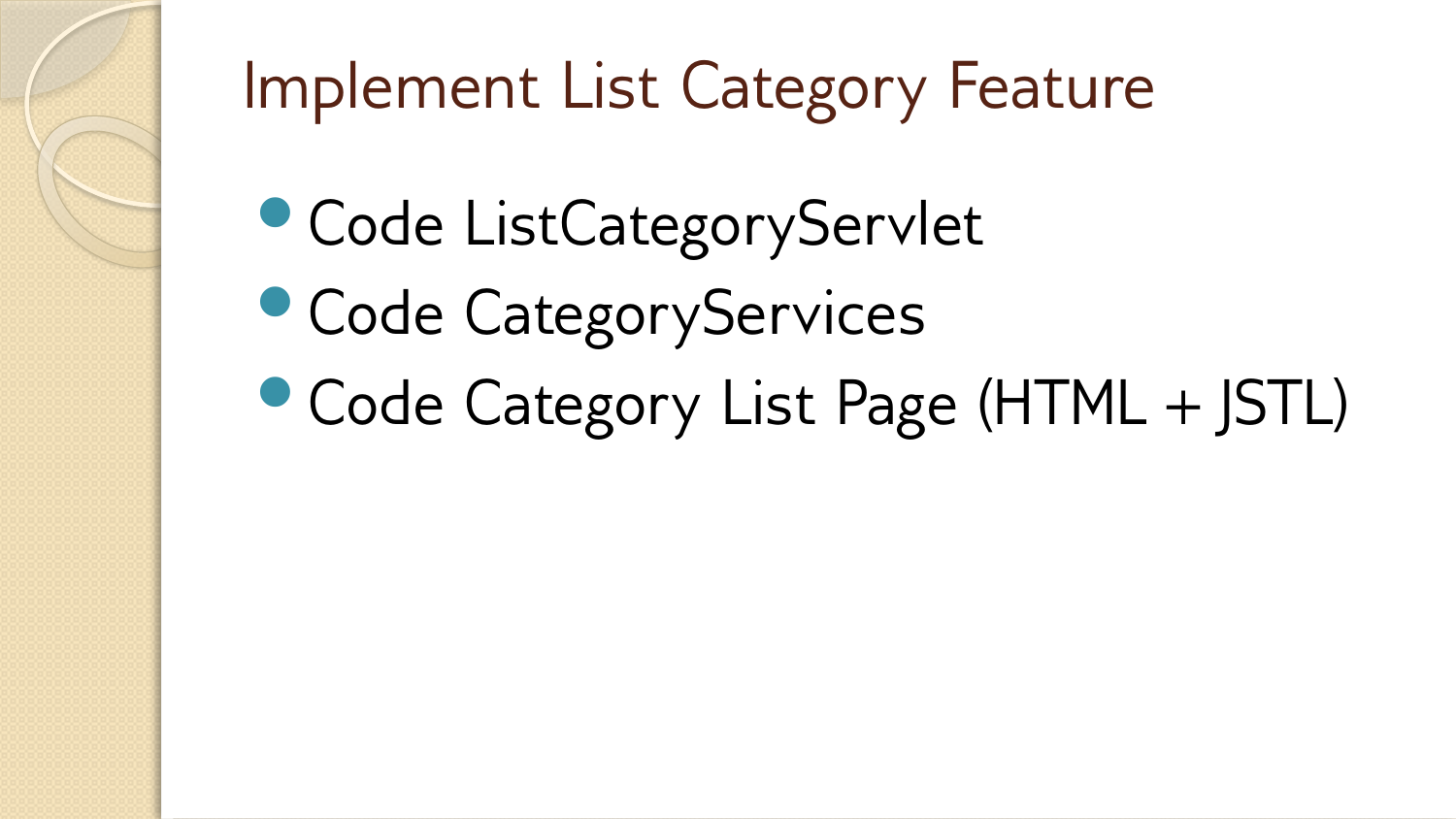

# Implement List Category Feature
Code ListCategoryServlet
Code CategoryServices
Code Category List Page (HTML + JSTL)